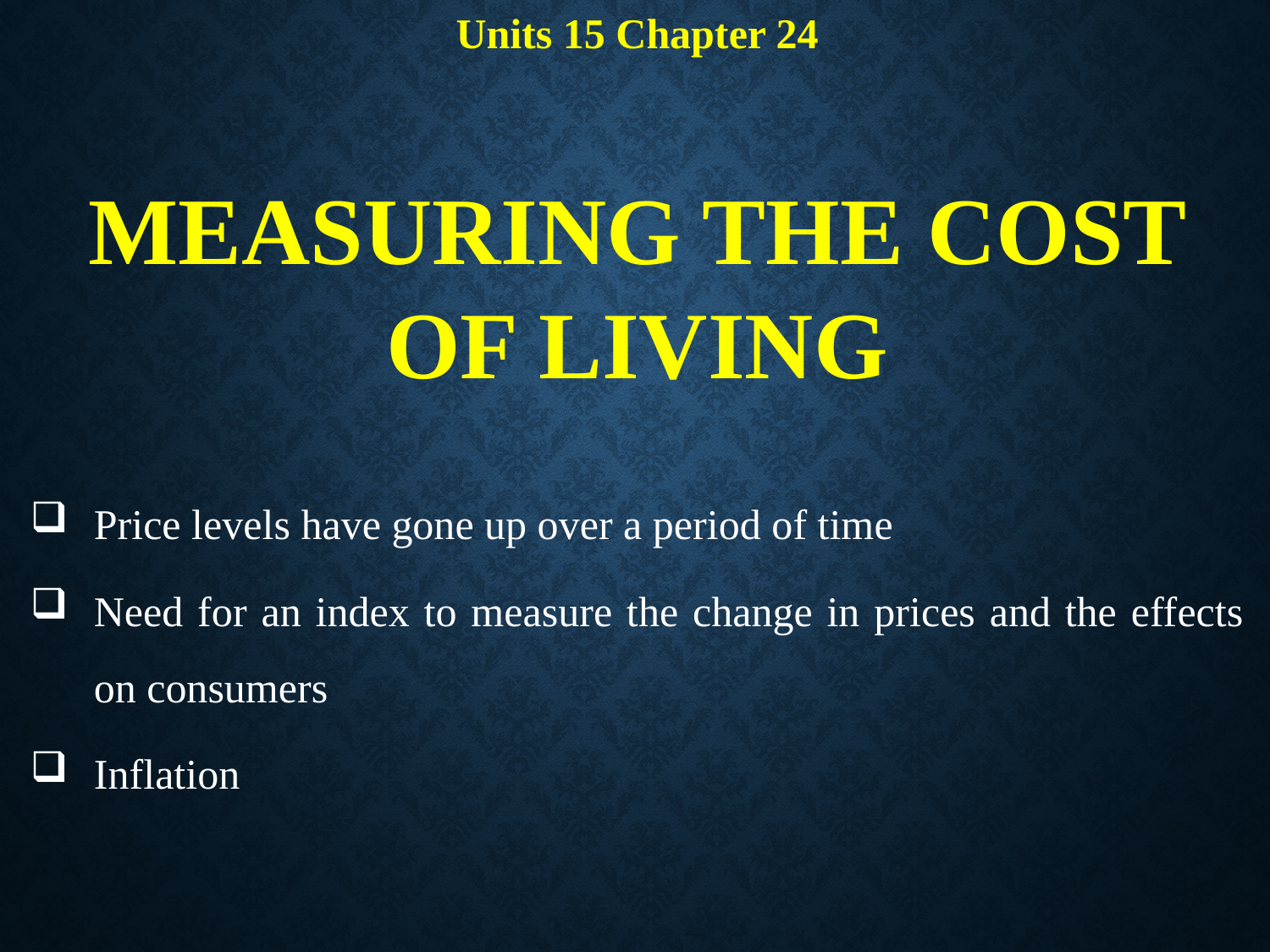

Units 15 Chapter 24

MEASURING THE COST OF LIVING
Price levels have gone up over a period of time
Need for an index to measure the change in prices and the effects on consumers
Inflation